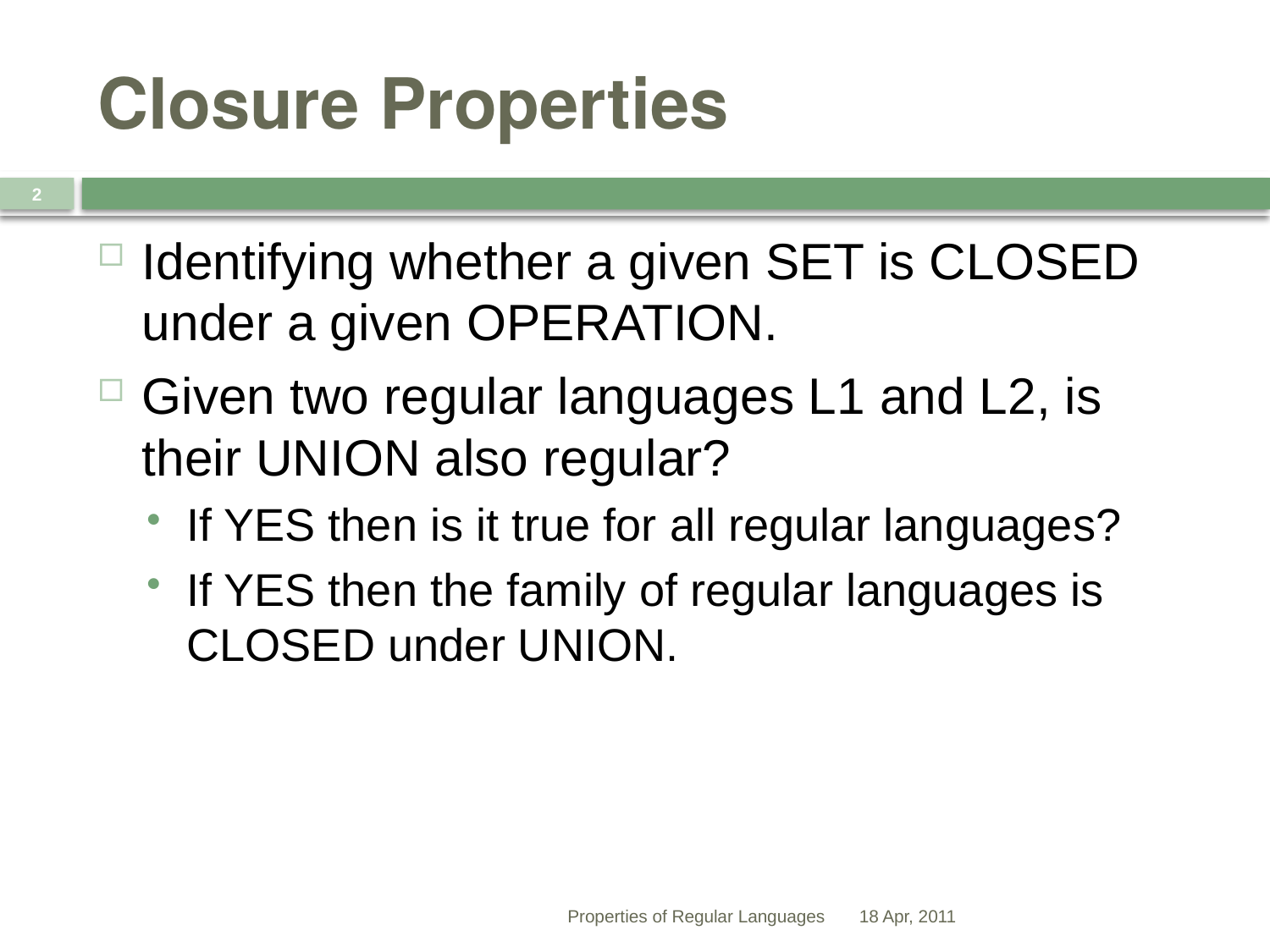

# Closure Properties
2
Identifying whether a given SET is CLOSED under a given OPERATION.
Given two regular languages L1 and L2, is their UNION also regular?
If YES then is it true for all regular languages?
If YES then the family of regular languages is CLOSED under UNION.
Properties of Regular Languages
18 Apr, 2011